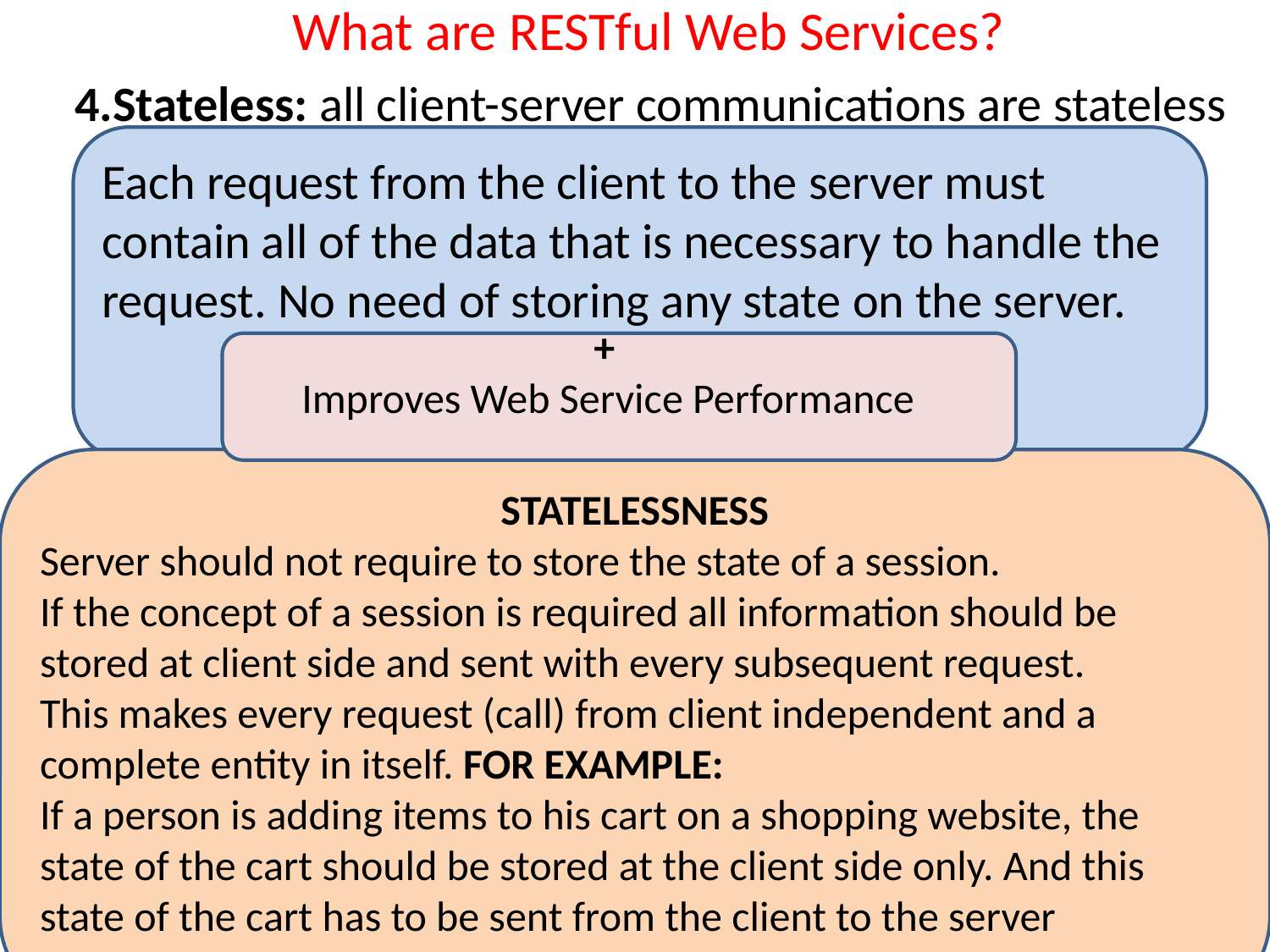

# What are RESTful Web Services?
4.Stateless: all client-server communications are stateless
Each request from the client to the server must contain all of the data that is necessary to handle the request. No need of storing any state on the server.

		    +
Improves Web Service Performance
STATELESSNESS
Server should not require to store the state of a session.
If the concept of a session is required all information should be stored at client side and sent with every subsequent request.
This makes every request (call) from client independent and a complete entity in itself. FOR EXAMPLE:
If a person is adding items to his cart on a shopping website, the state of the cart should be stored at the client side only. And this state of the cart has to be sent from the client to the server whenever required.
Request
SERVER    ServiceProvider
CLIENT   ServiceConsumer
Response